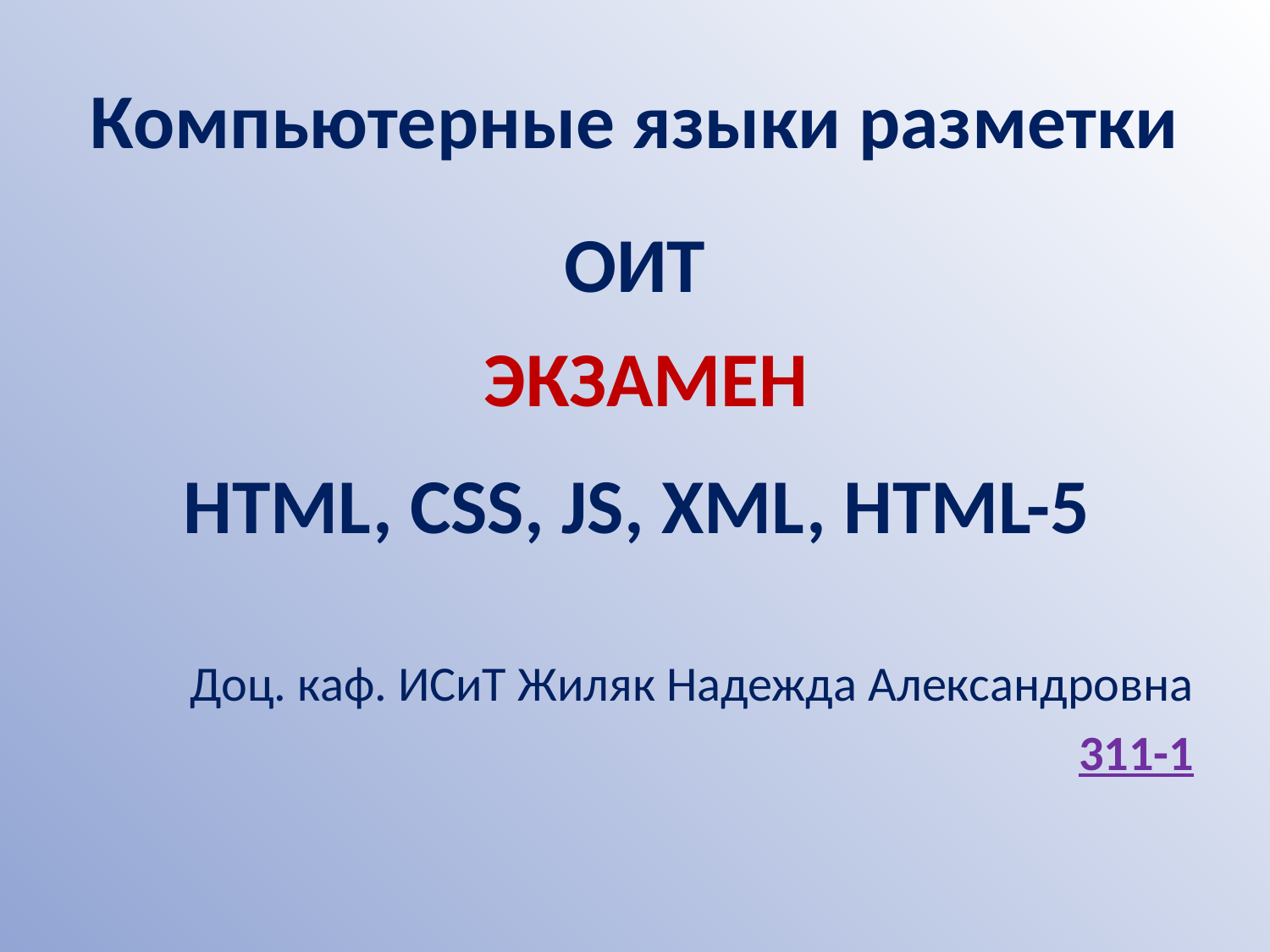

# Компьютерные языки разметки
ОИТ
ЭКЗАМЕН
HTML, CSS, JS, XML, HTML-5
Доц. каф. ИСиТ Жиляк Надежда Александровна
311-1